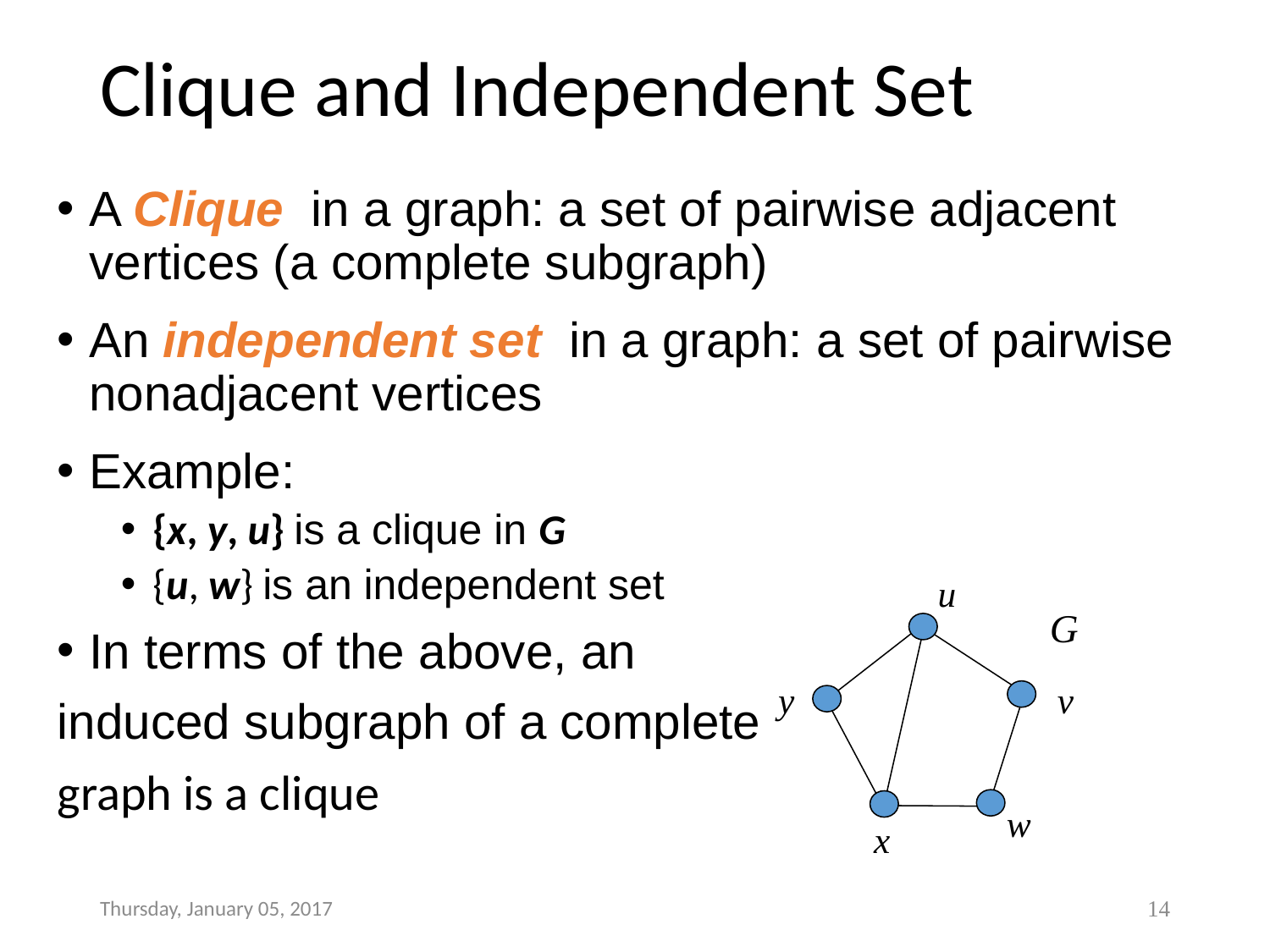

# Clique and Independent Set
A Clique  in a graph: a set of pairwise adjacent vertices (a complete subgraph)
An independent set  in a graph: a set of pairwise nonadjacent vertices
Example:
{x, y, u} is a clique in G
{u, w} is an independent set
In terms of the above, an
induced subgraph of a complete
graph is a clique
u
G

v
y

w

x
Thursday, January 05, 2017
14